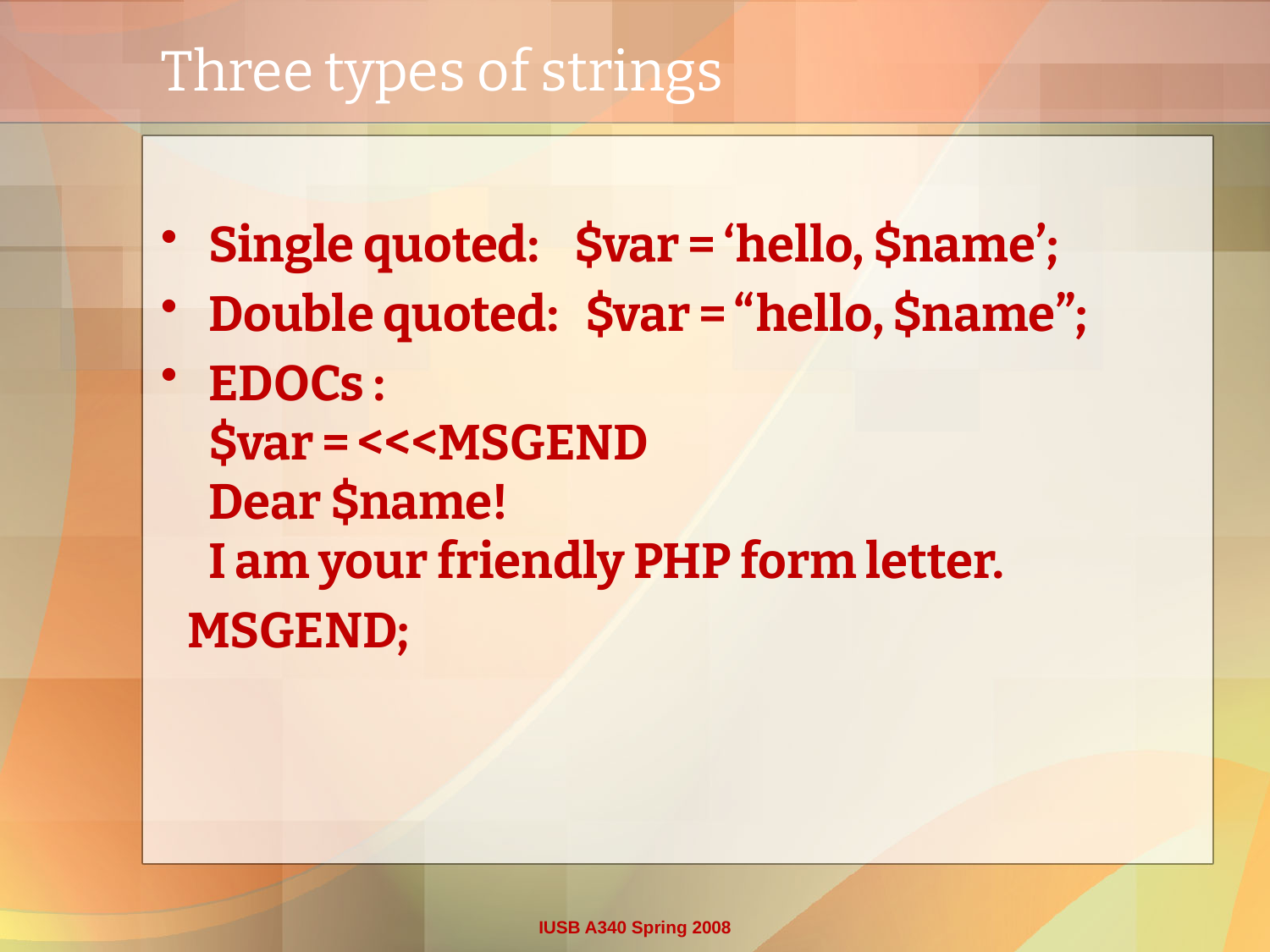

# Three types of strings

Single quoted:    $var = ‘hello, $name’;
Double quoted:   $var = “hello, $name”;
EDOCs :
$var = <<<MSGEND
Dear $name!
I am your friendly PHP form letter.
   MSGEND;

IUSB A340 Spring 2008